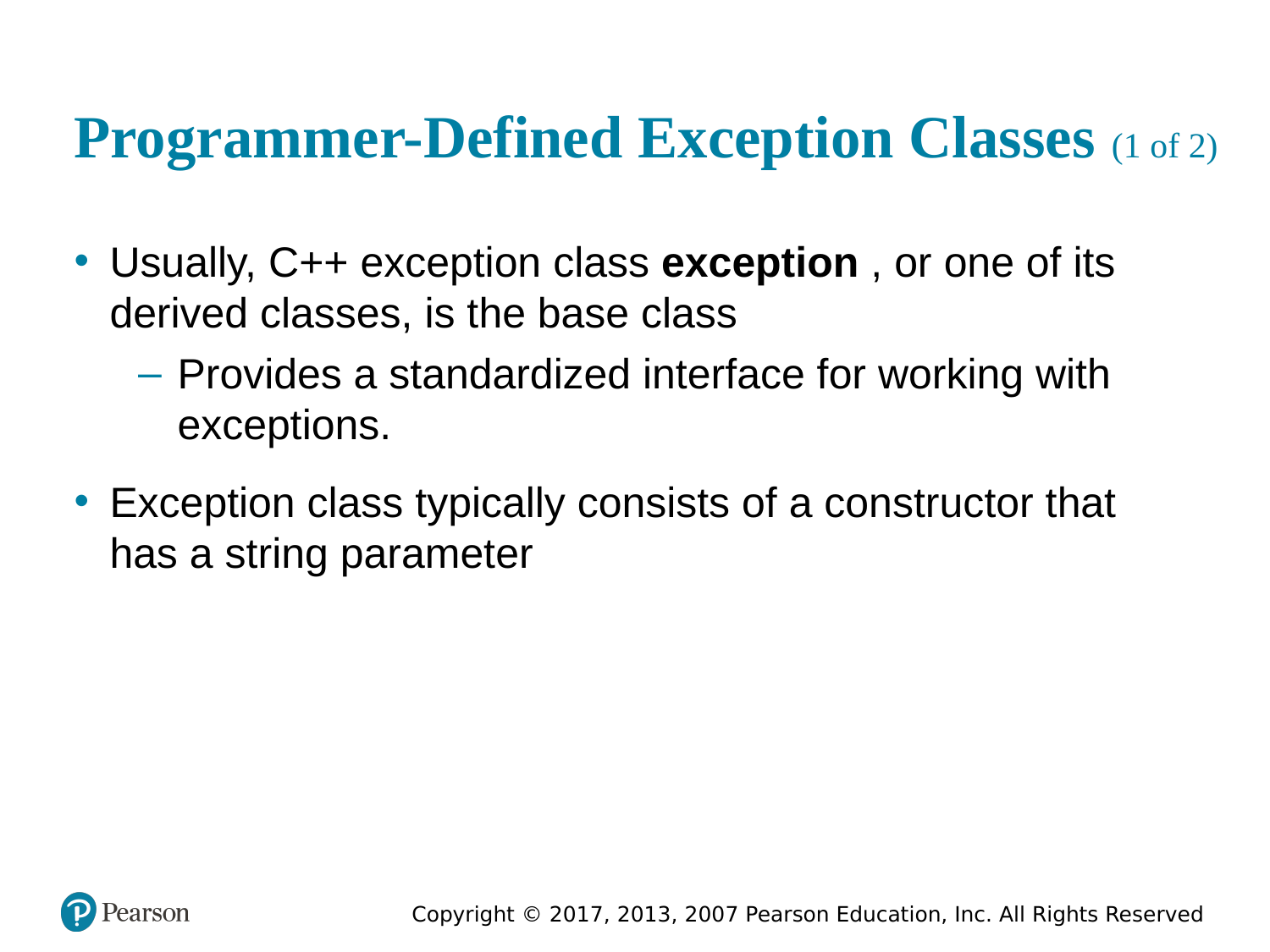

# Programmer-Defined Exception Classes (1 of 2)
Usually, C++ exception class exception , or one of its derived classes, is the base class
Provides a standardized interface for working with exceptions.
Exception class typically consists of a constructor that has a string parameter